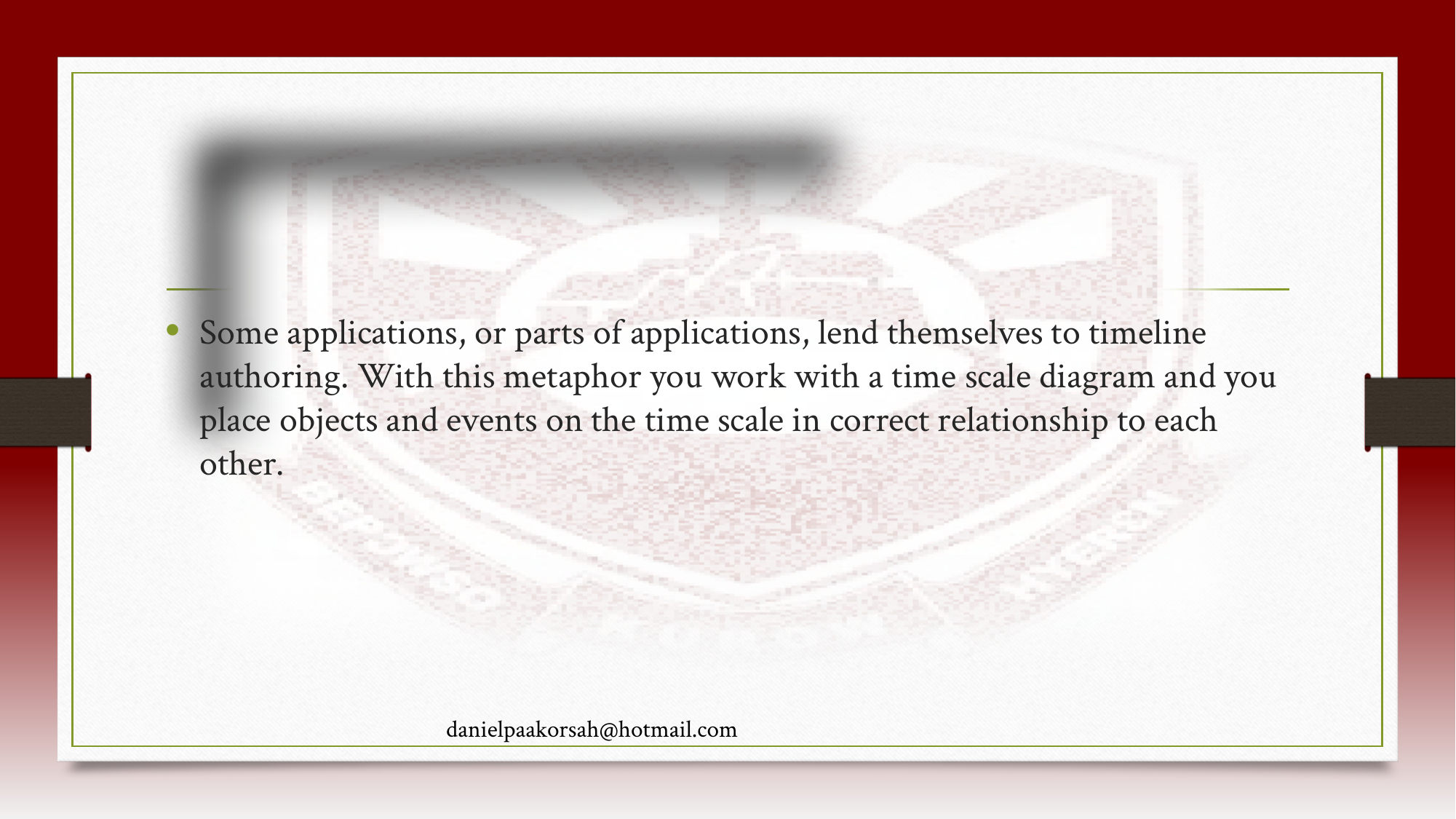

#
Some applications, or parts of applications, lend themselves to timeline authoring. With this metaphor you work with a time scale diagram and you place objects and events on the time scale in correct relationship to each other.
danielpaakorsah@hotmail.com